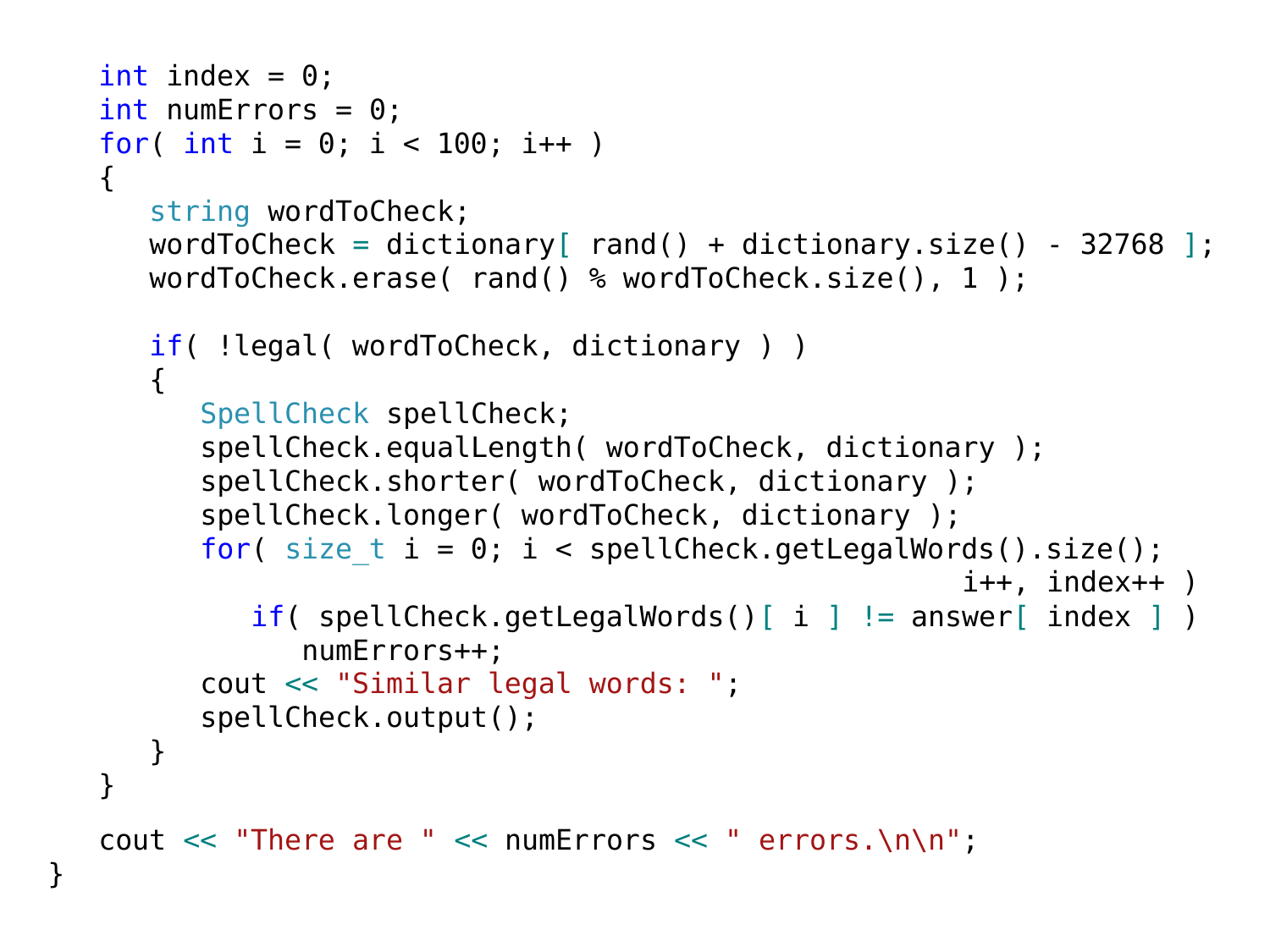

int index = 0;
   int numErrors = 0;
   for( int i = 0; i < 100; i++ )
   {
      string wordToCheck;
      wordToCheck = dictionary[ rand() + dictionary.size() - 32768 ];
      wordToCheck.erase( rand() % wordToCheck.size(), 1 );

      if( !legal( wordToCheck, dictionary ) )
      {
         SpellCheck spellCheck;
         spellCheck.equalLength( wordToCheck, dictionary );
         spellCheck.shorter( wordToCheck, dictionary );
         spellCheck.longer( wordToCheck, dictionary );
         for( size_t i = 0; i < spellCheck.getLegalWords().size();
                                                      i++, index++ )
            if( spellCheck.getLegalWords()[ i ] != answer[ index ] )
               numErrors++;
         cout << "Similar legal words: ";
         spellCheck.output();
      }
   }
   cout << "There are " << numErrors << " errors.\n\n";
}